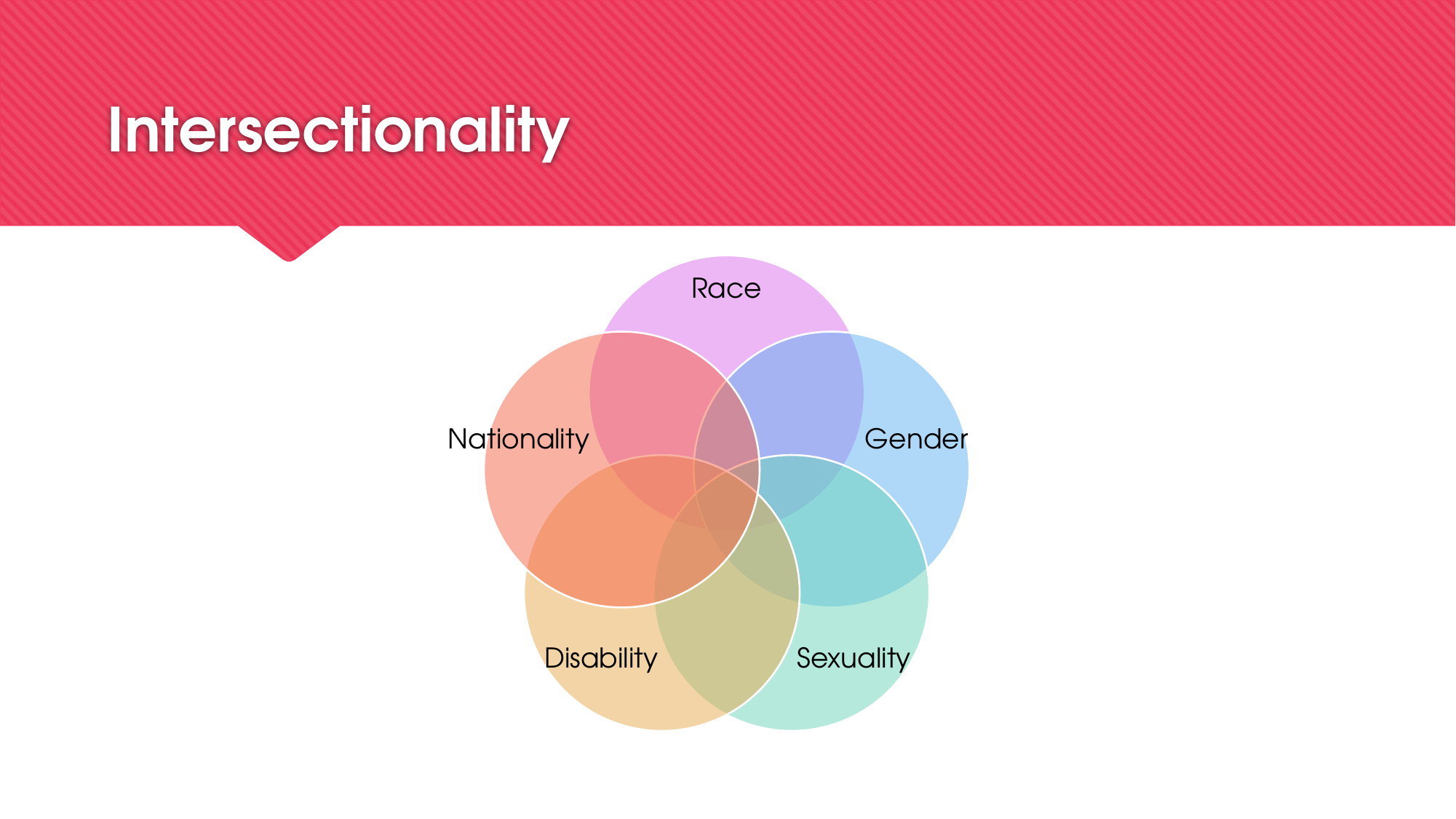

# Intersectionality

Race
Nationality
Gender
Disability
Sexuality